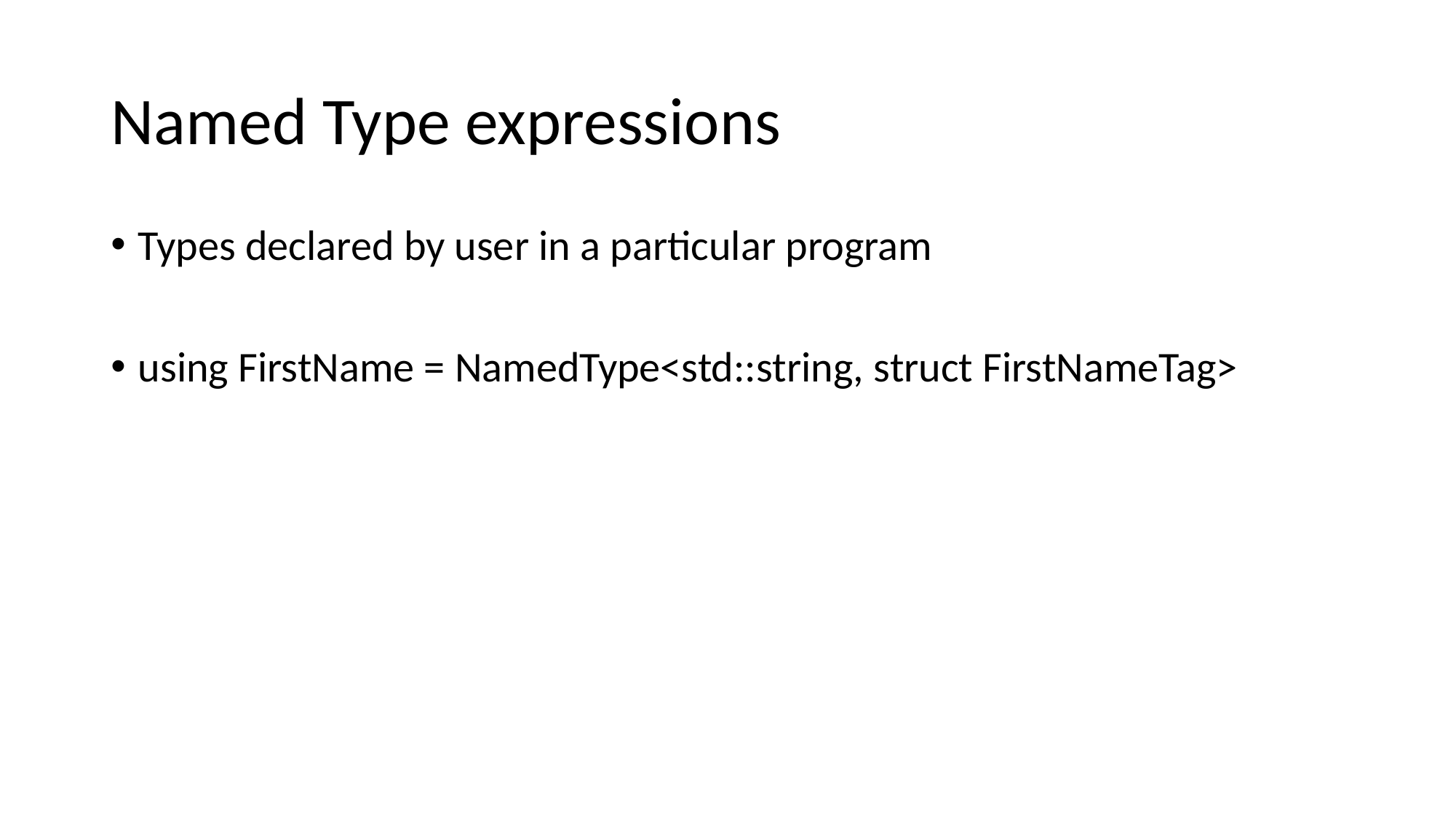

# Named Type expressions
Types declared by user in a particular program

using FirstName = NamedType<std::string, struct FirstNameTag>